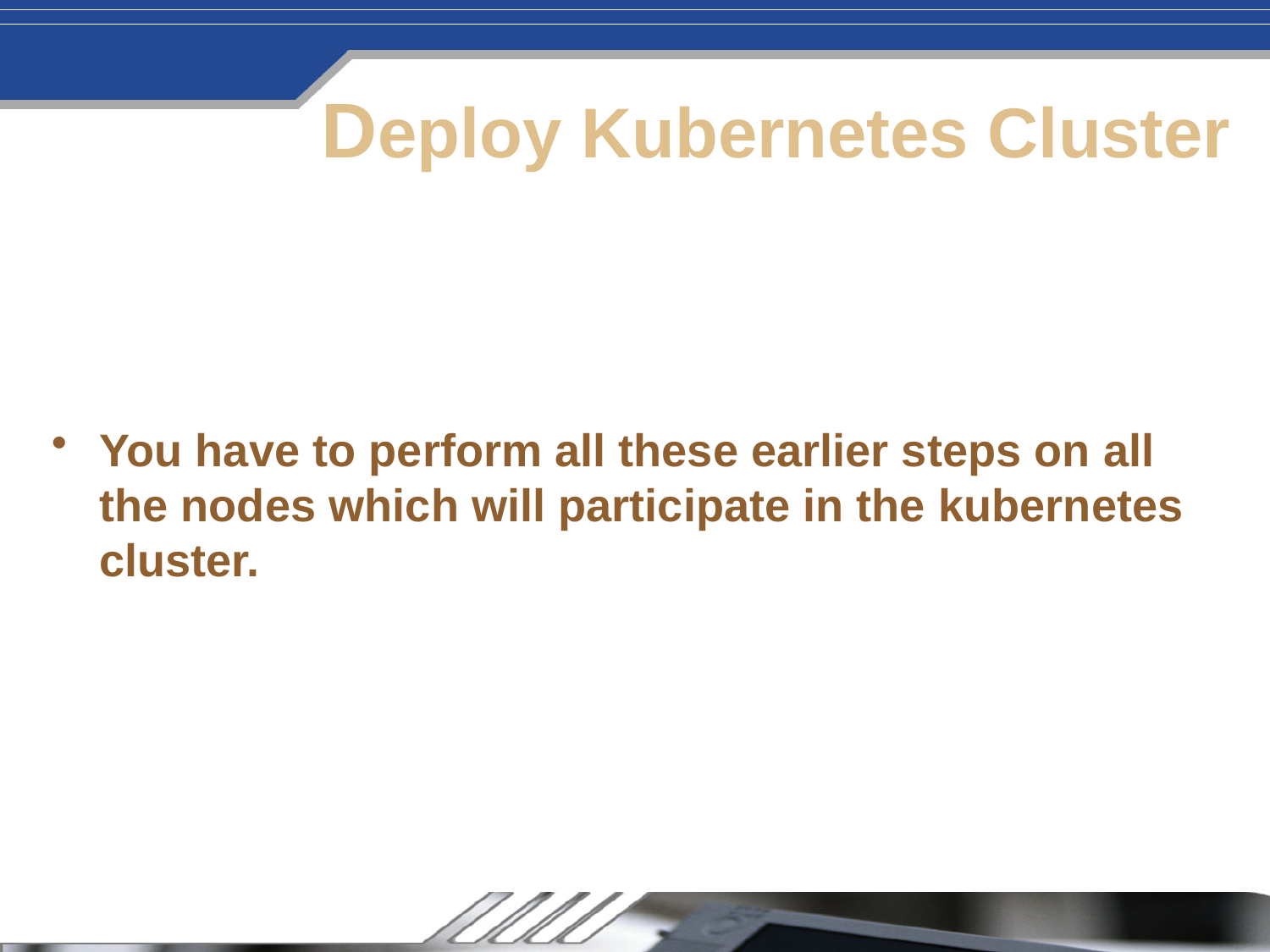

# Deploy Kubernetes Cluster

You have to perform all these earlier steps on all the nodes which will participate in the kubernetes cluster.